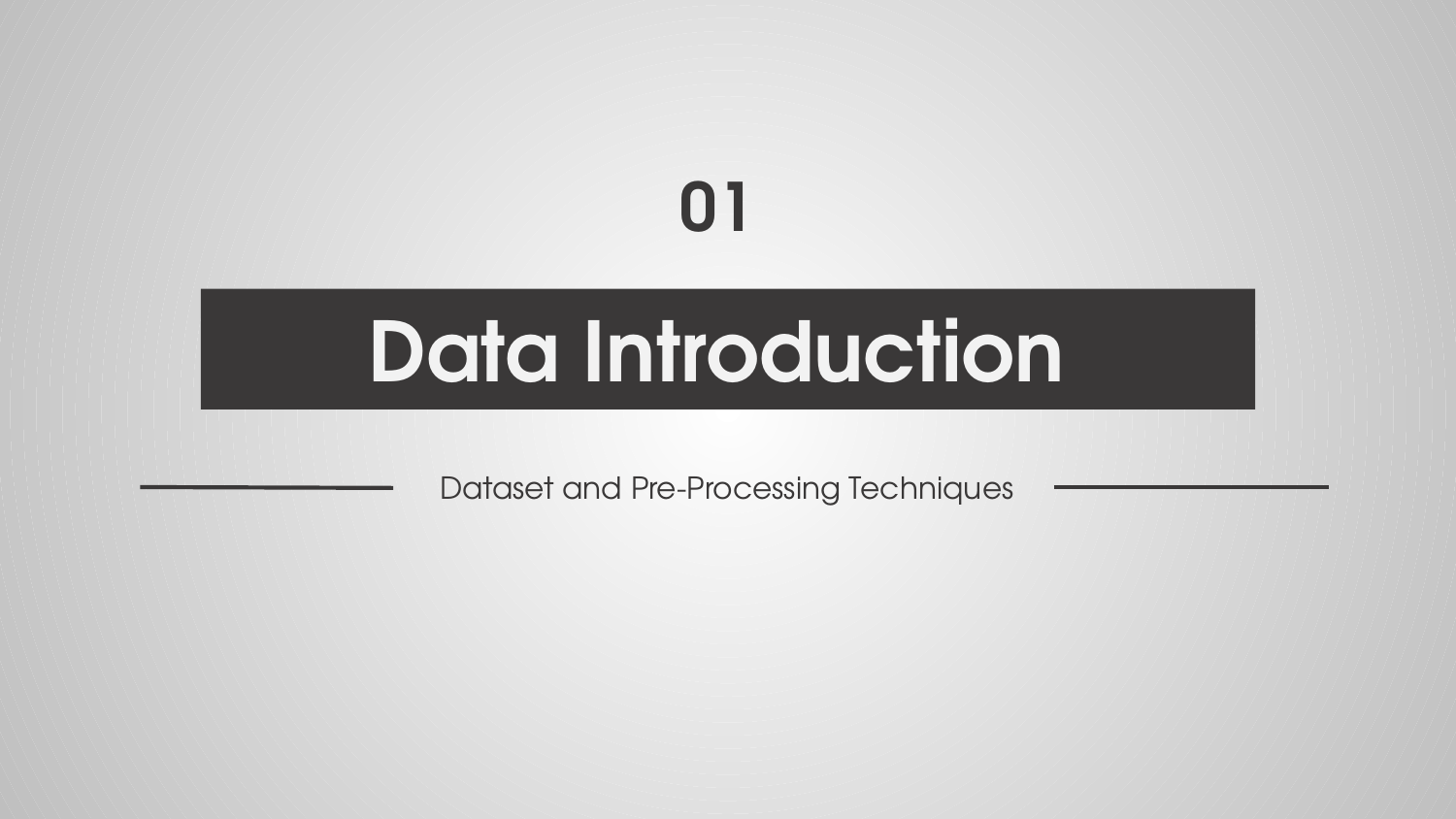

01

Data Introduction
Dataset and Pre-Processing Techniques